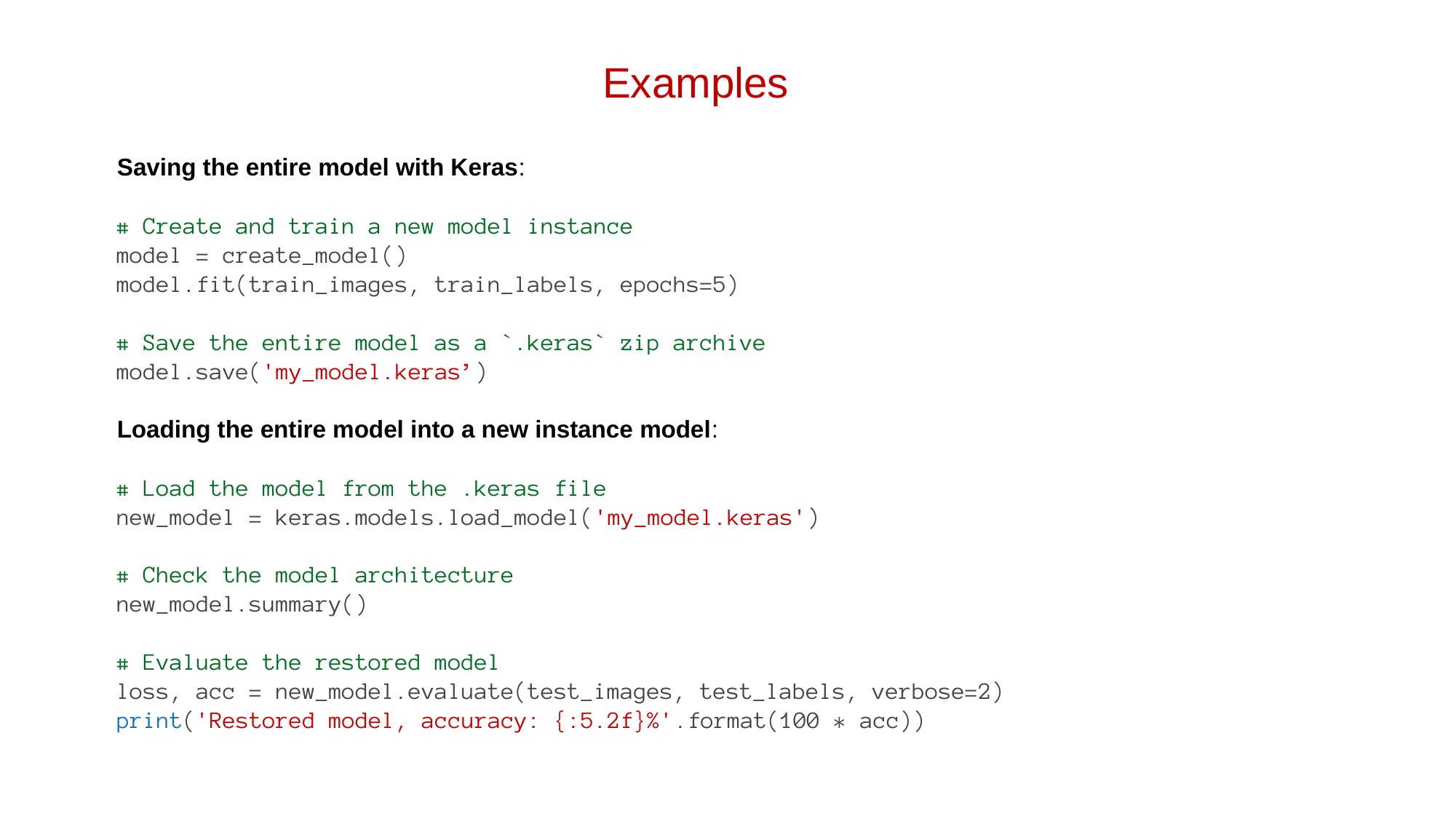

Examples
Saving the entire model with Keras:

# Create and train a new model instance
model = create_model()
model.fit(train_images, train_labels, epochs=5)
# Save the entire model as a `.keras` zip archive
model.save('my_model.keras’)

Loading the entire model into a new instance model:

# Load the model from the .keras file
new_model = keras.models.load_model('my_model.keras')
# Check the model architecture
new_model.summary()
# Evaluate the restored model
loss, acc = new_model.evaluate(test_images, test_labels, verbose=2)
print('Restored model, accuracy: {:5.2f}%'.format(100 * acc))